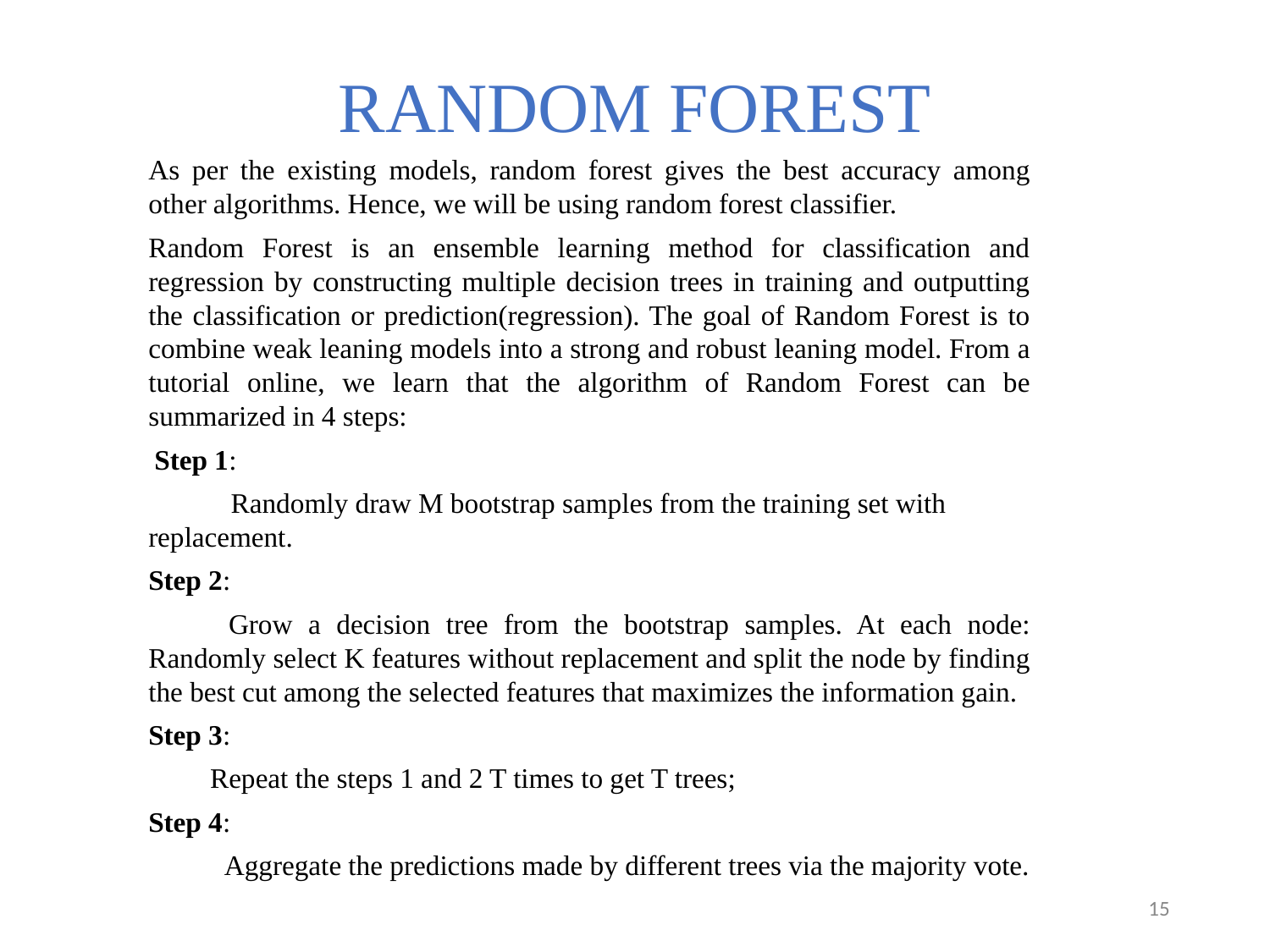

# RANDOM FOREST
As per the existing models, random forest gives the best accuracy among other algorithms. Hence, we will be using random forest classifier.
Random Forest is an ensemble learning method for classification and regression by constructing multiple decision trees in training and outputting the classification or prediction(regression). The goal of Random Forest is to combine weak leaning models into a strong and robust leaning model. From a tutorial online, we learn that the algorithm of Random Forest can be summarized in 4 steps:
Step 1:
Randomly draw M bootstrap samples from the training set with replacement.
Step 2:
Grow a decision tree from the bootstrap samples. At each node: Randomly select K features without replacement and split the node by finding the best cut among the selected features that maximizes the information gain.
Step 3:
Repeat the steps 1 and 2 T times to get T trees;
Step 4:
Aggregate the predictions made by different trees via the majority vote.
15